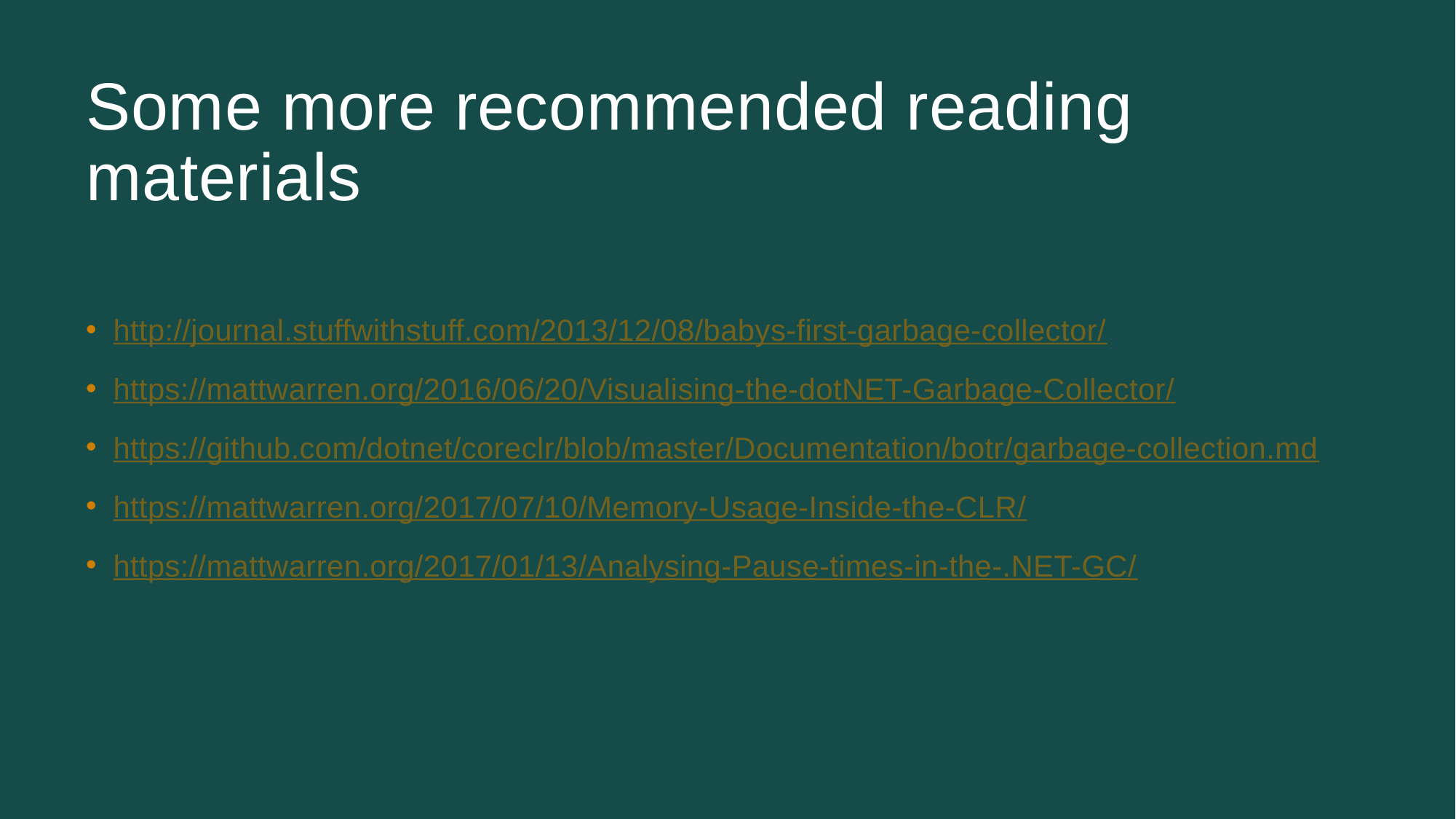

# Some more recommended reading materials
http://journal.stuffwithstuff.com/2013/12/08/babys-first-garbage-collector/
https://mattwarren.org/2016/06/20/Visualising-the-dotNET-Garbage-Collector/
https://github.com/dotnet/coreclr/blob/master/Documentation/botr/garbage-collection.md
https://mattwarren.org/2017/07/10/Memory-Usage-Inside-the-CLR/
https://mattwarren.org/2017/01/13/Analysing-Pause-times-in-the-.NET-GC/